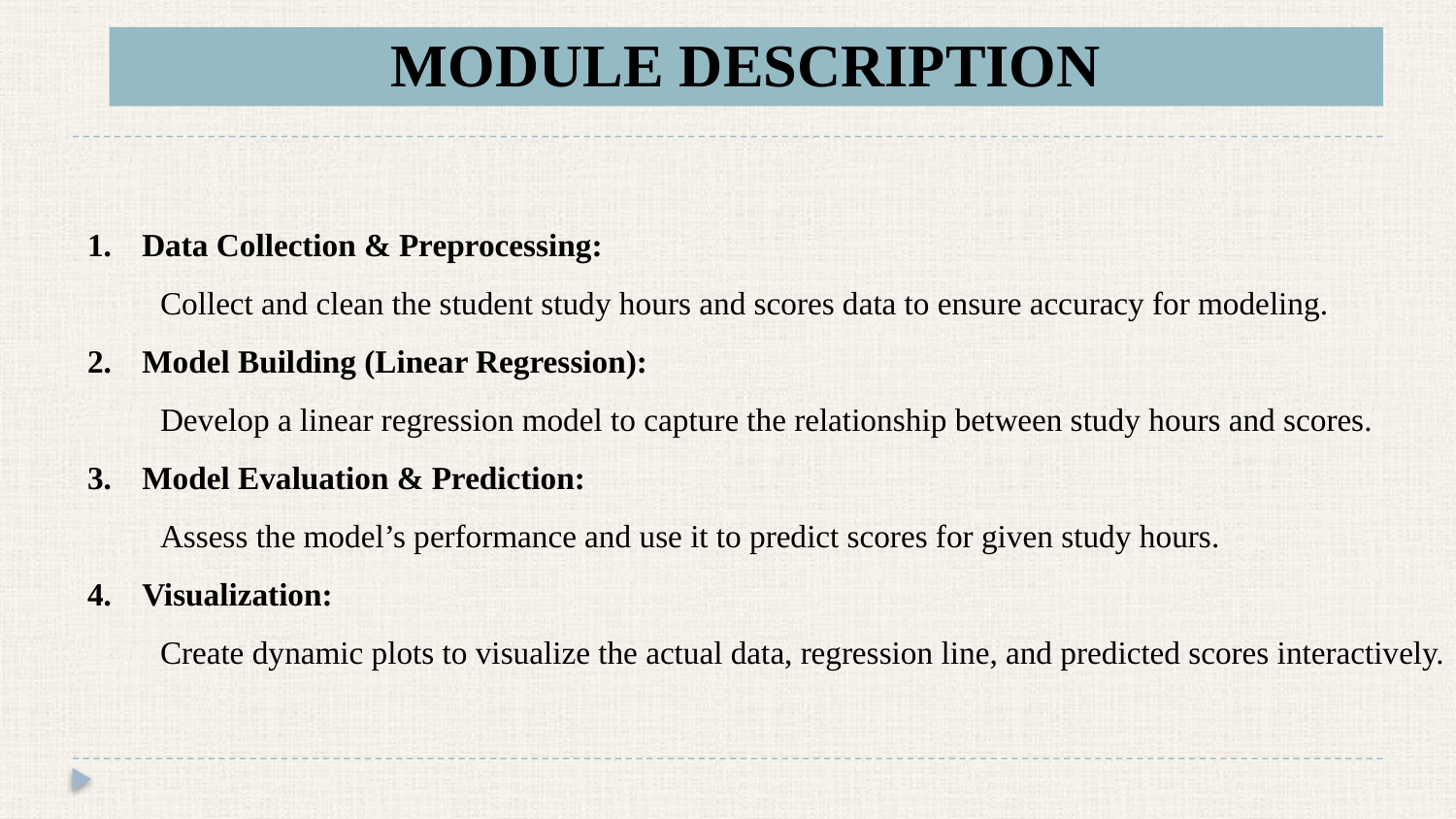

# MODULE DESCRIPTION
Data Collection & Preprocessing:
Collect and clean the student study hours and scores data to ensure accuracy for modeling.
Model Building (Linear Regression):
Develop a linear regression model to capture the relationship between study hours and scores.
Model Evaluation & Prediction:
Assess the model’s performance and use it to predict scores for given study hours.
Visualization:
Create dynamic plots to visualize the actual data, regression line, and predicted scores interactively.

7